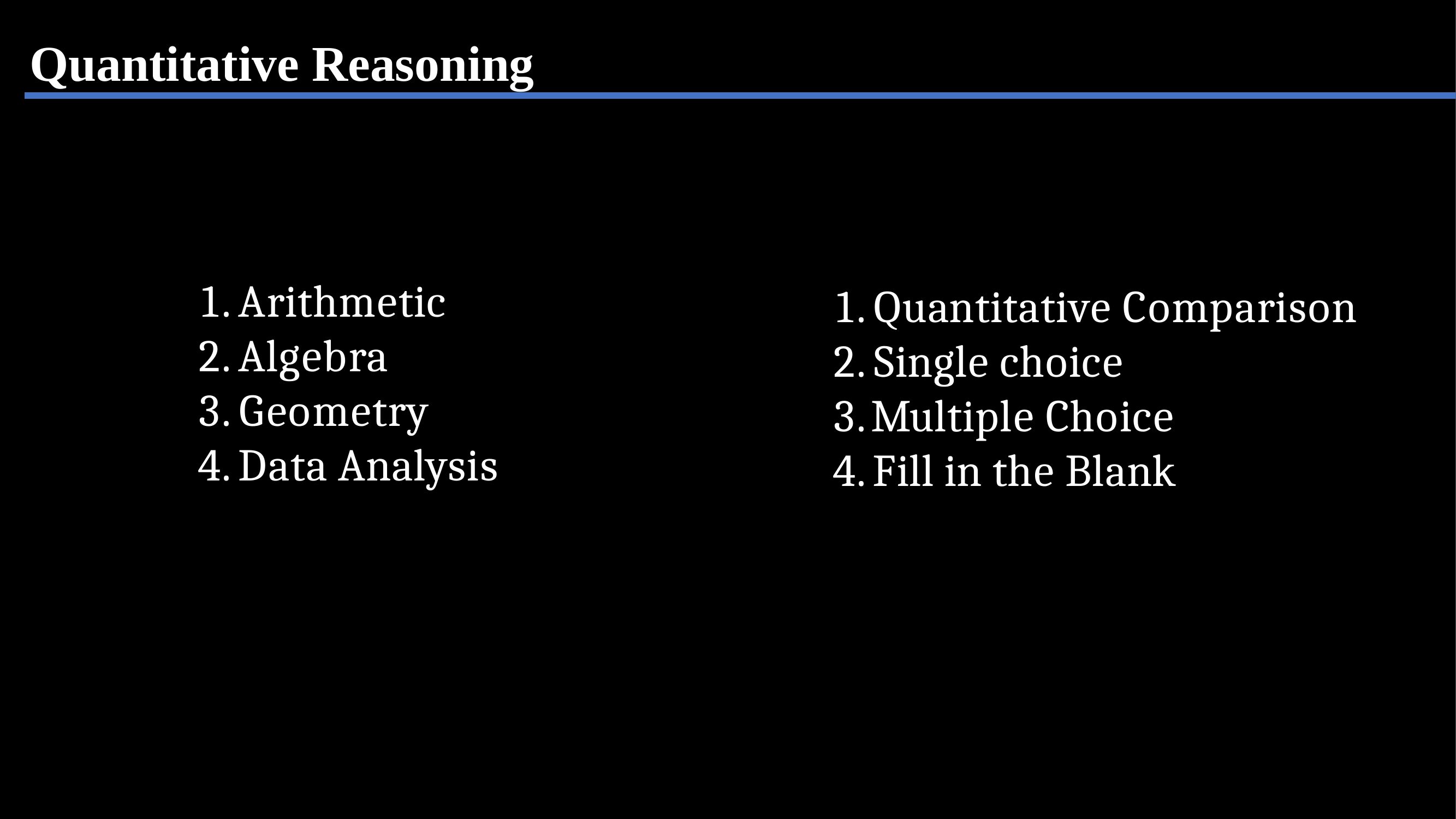

Quantitative Reasoning
Arithmetic
Algebra
Geometry
Data Analysis

Quantitative Comparison
Single choice
Multiple Choice
Fill in the Blank